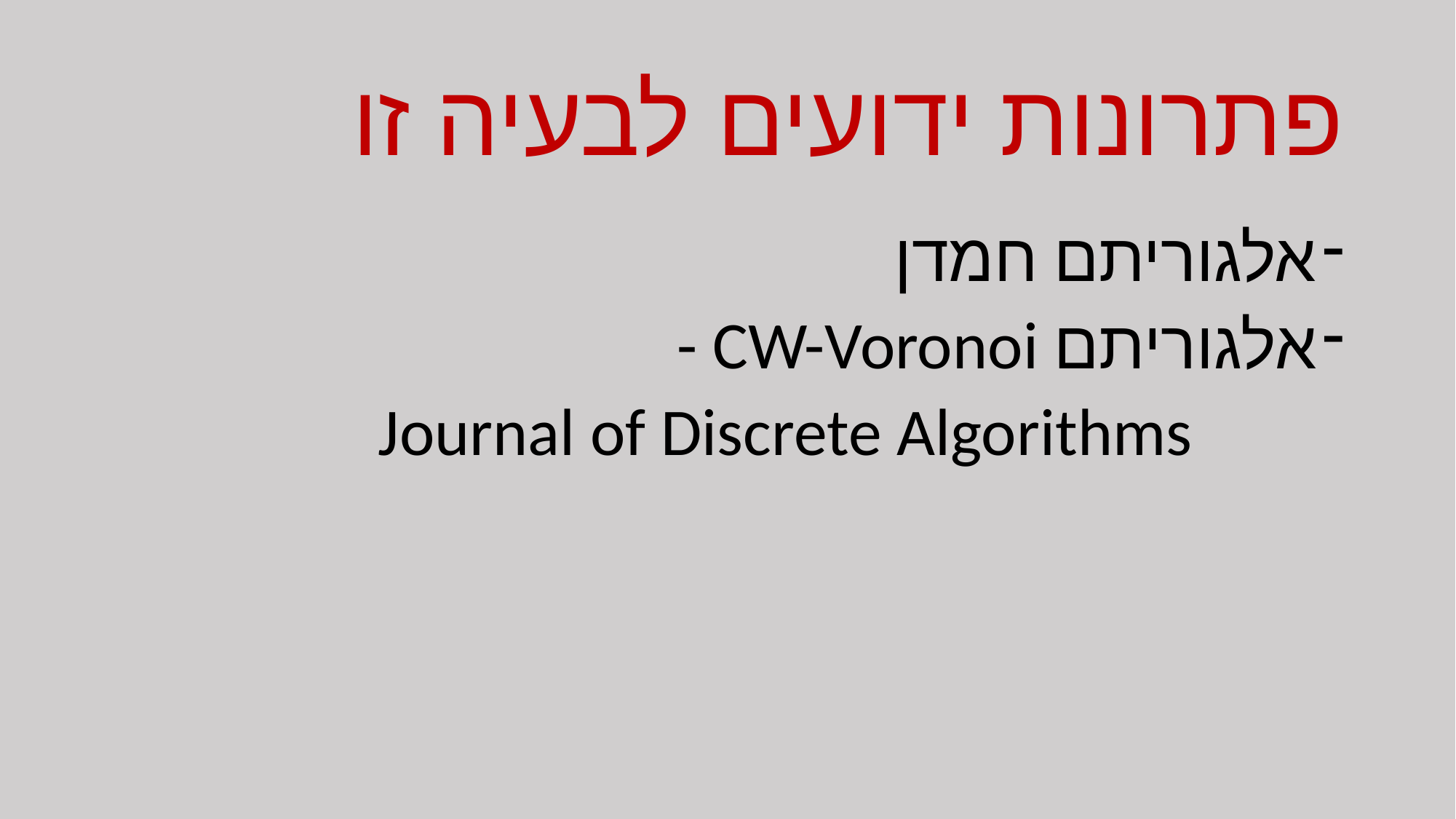

# פתרונות ידועים לבעיה זו
אלגוריתם חמדן
אלגוריתם CW-Voronoi -
          Journal of Discrete Algorithms